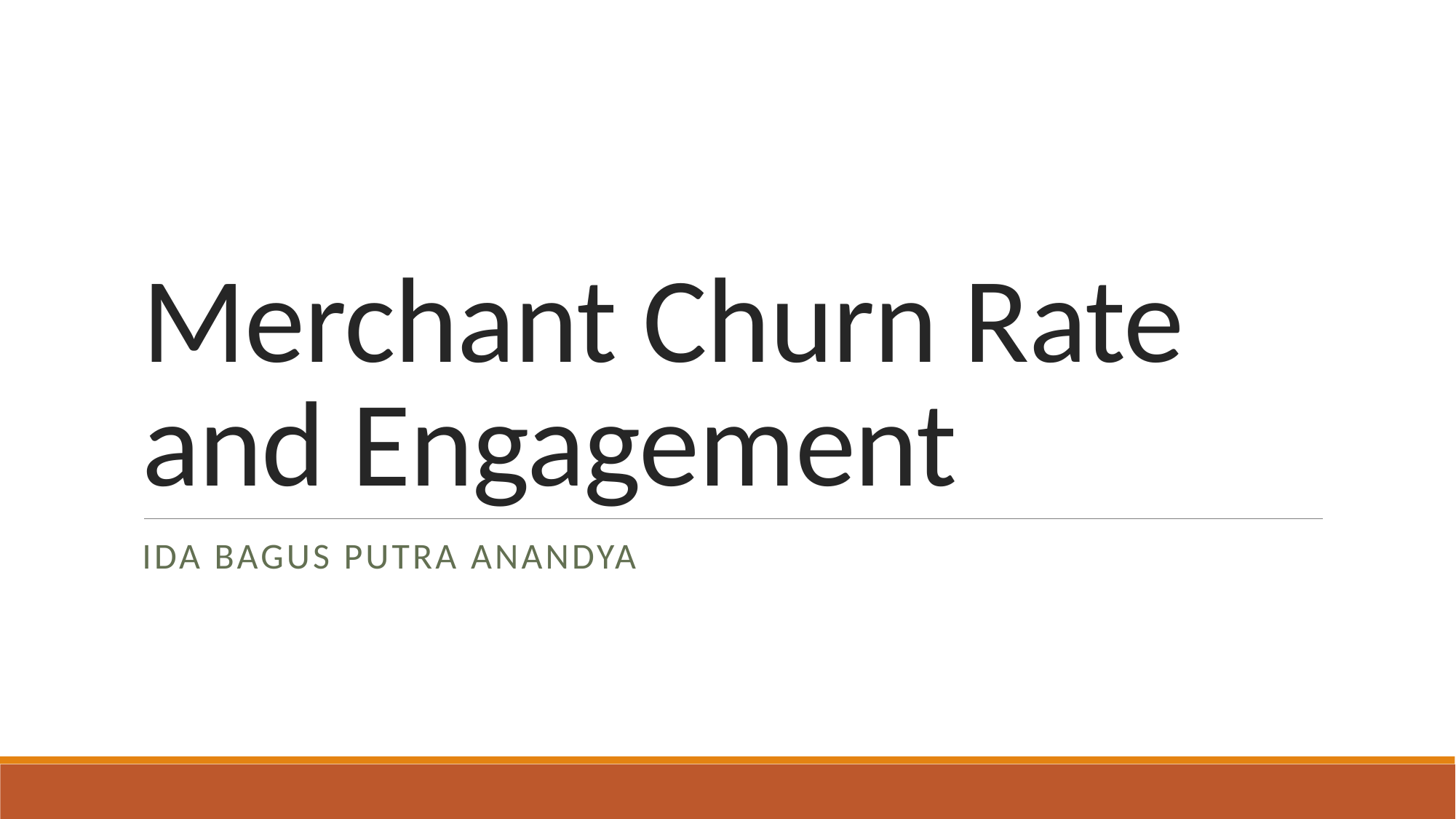

# Merchant Churn Rate and Engagement
Ida Bagus Putra Anandya